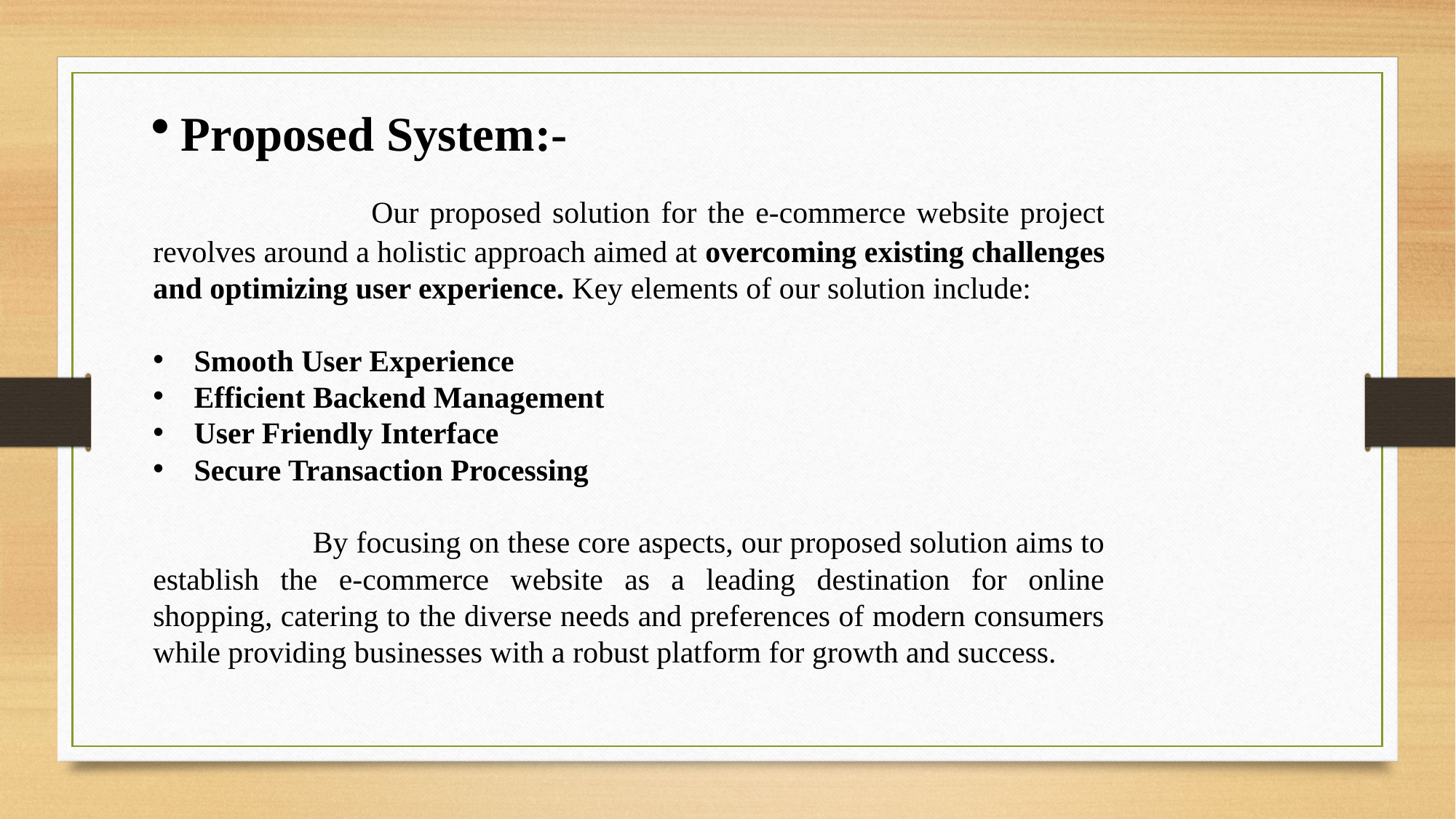

Proposed System:-

		Our proposed solution for the e-commerce website project revolves around a holistic approach aimed at overcoming existing challenges and optimizing user experience. Key elements of our solution include:

Smooth User Experience
Efficient Backend Management
User Friendly Interface
Secure Transaction Processing

                    By focusing on these core aspects, our proposed solution aims to establish the e-commerce website as a leading destination for online shopping, catering to the diverse needs and preferences of modern consumers while providing businesses with a robust platform for growth and success.